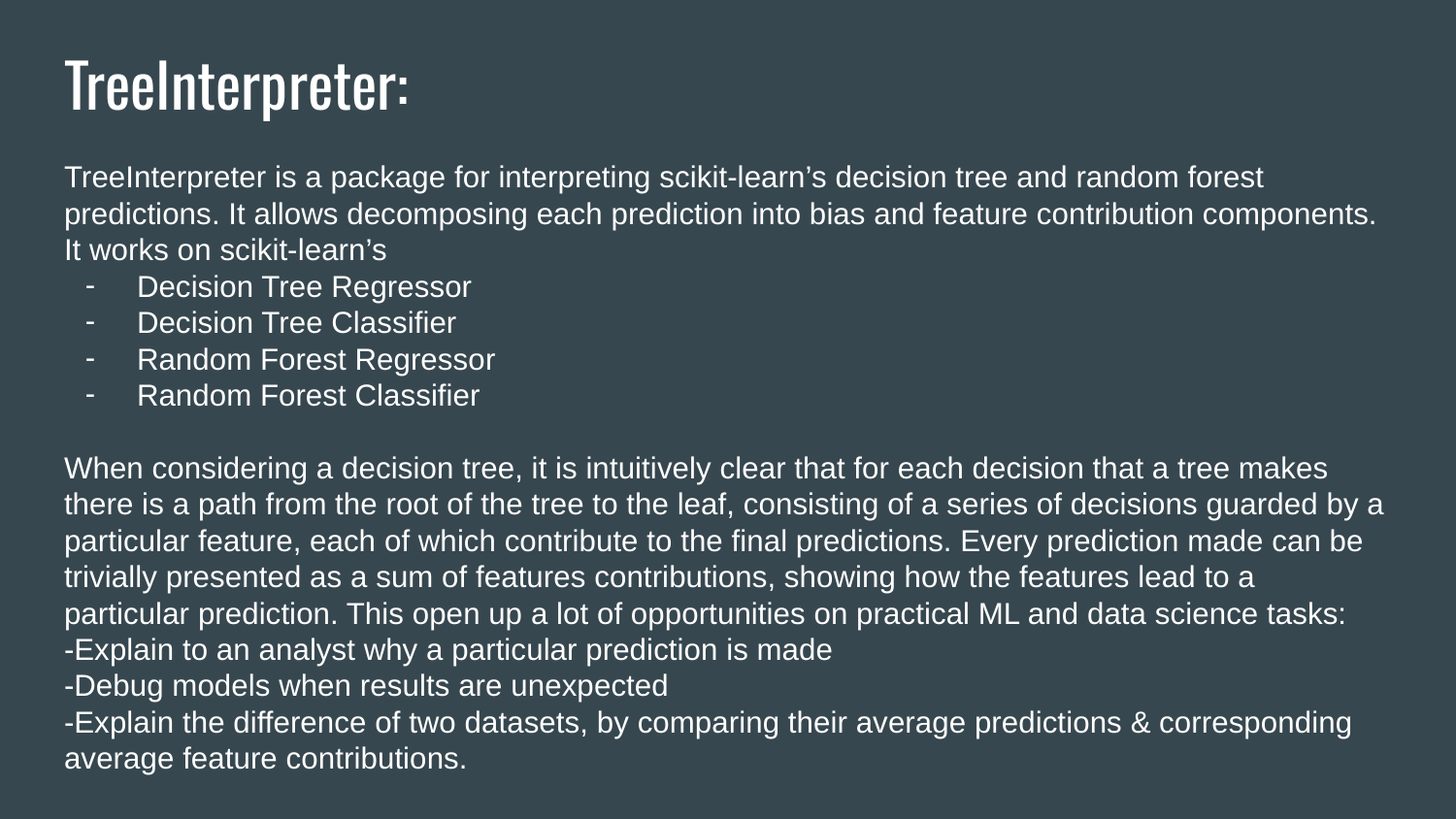

# TreeInterpreter:
TreeInterpreter is a package for interpreting scikit-learn’s decision tree and random forest predictions. It allows decomposing each prediction into bias and feature contribution components.
It works on scikit-learn’s
Decision Tree Regressor
Decision Tree Classifier
Random Forest Regressor
Random Forest Classifier

When considering a decision tree, it is intuitively clear that for each decision that a tree makes there is a path from the root of the tree to the leaf, consisting of a series of decisions guarded by a particular feature, each of which contribute to the final predictions. Every prediction made can be trivially presented as a sum of features contributions, showing how the features lead to a particular prediction. This open up a lot of opportunities on practical ML and data science tasks:
-Explain to an analyst why a particular prediction is made
-Debug models when results are unexpected
-Explain the difference of two datasets, by comparing their average predictions & corresponding average feature contributions.